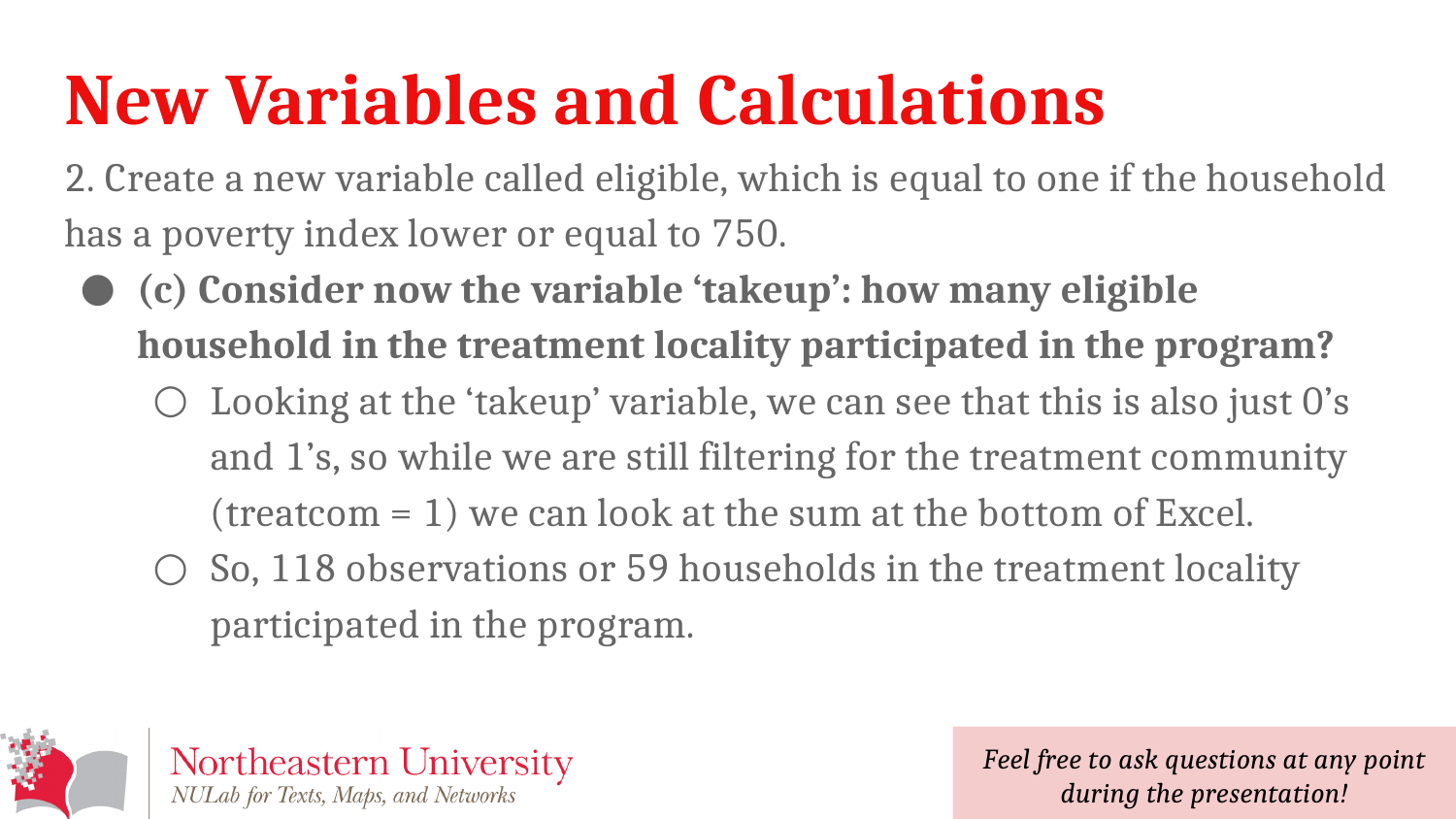

# New Variables and Calculations
2. Create a new variable called eligible, which is equal to one if the household has a poverty index lower or equal to 750.
(c) Consider now the variable ‘takeup’: how many eligible household in the treatment locality participated in the program?
Looking at the ‘takeup’ variable, we can see that this is also just 0’s and 1’s, so while we are still filtering for the treatment community (treatcom = 1) we can look at the sum at the bottom of Excel.
So, 118 observations or 59 households in the treatment locality participated in the program.